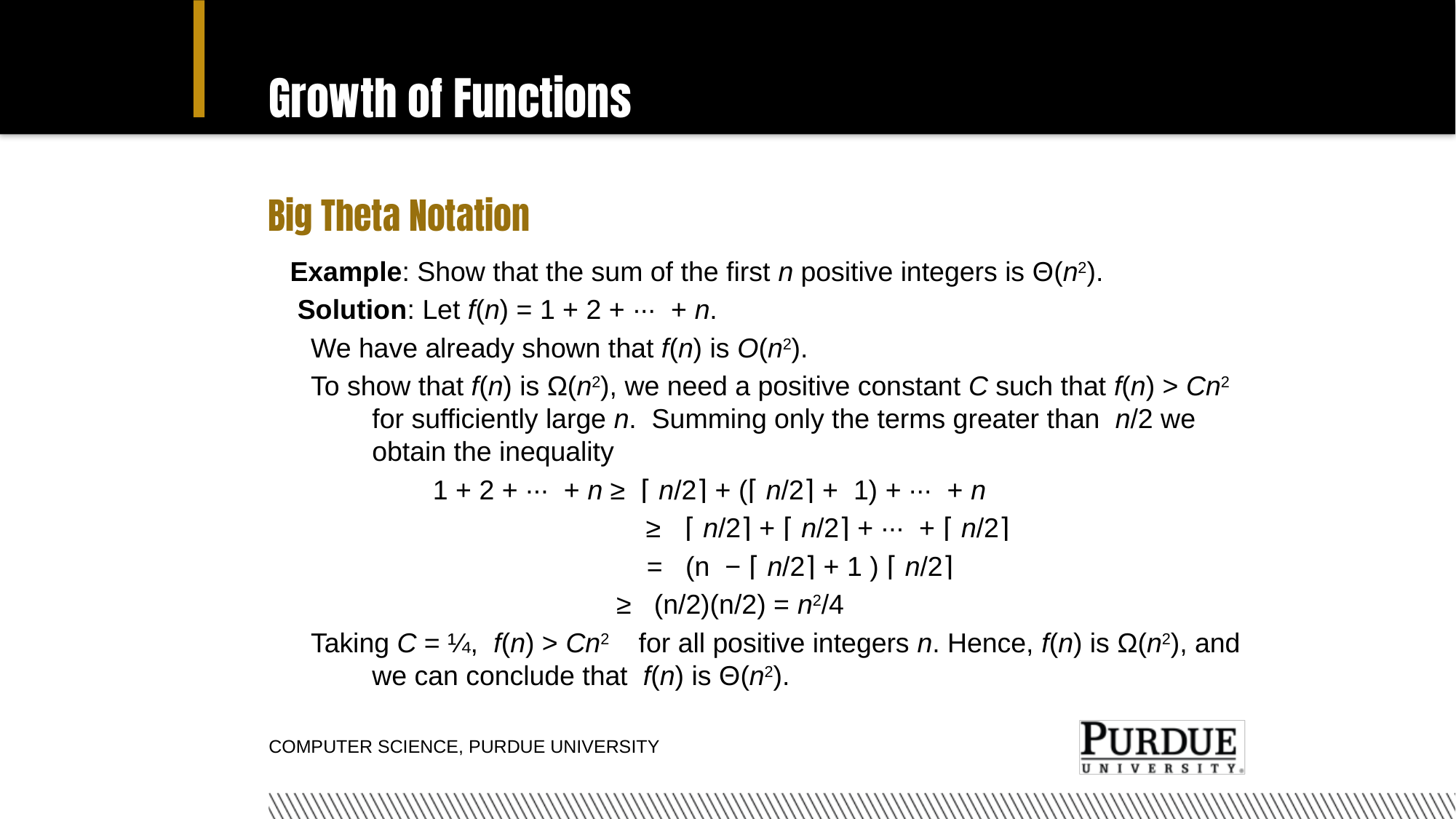

# Growth of Functions
Big Theta Notation
   Example: Show that the sum of the first n positive integers is Θ(n2).
    Solution: Let f(n) = 1 + 2 + ∙∙∙  + n.
We have already shown that f(n) is O(n2).
To show that f(n) is Ω(n2), we need a positive constant C such that f(n) > Cn2   for sufficiently large n.  Summing only the terms greater than  n/2 we obtain the inequality
                1 + 2 + ∙∙∙  + n ≥  ⌈ n/2⌉ + (⌈ n/2⌉ +  1) + ∙∙∙  + n
                                            ≥   ⌈ n/2⌉ + ⌈ n/2⌉ + ∙∙∙  + ⌈ n/2⌉
                                            =   (n  − ⌈ n/2⌉ + 1 ) ⌈ n/2⌉
                                        ≥   (n/2)(n/2) = n2/4
Taking C = ¼,  f(n) > Cn2      for all positive integers n. Hence, f(n) is Ω(n2), and we can conclude that  f(n) is Θ(n2).

Computer Science, Purdue University